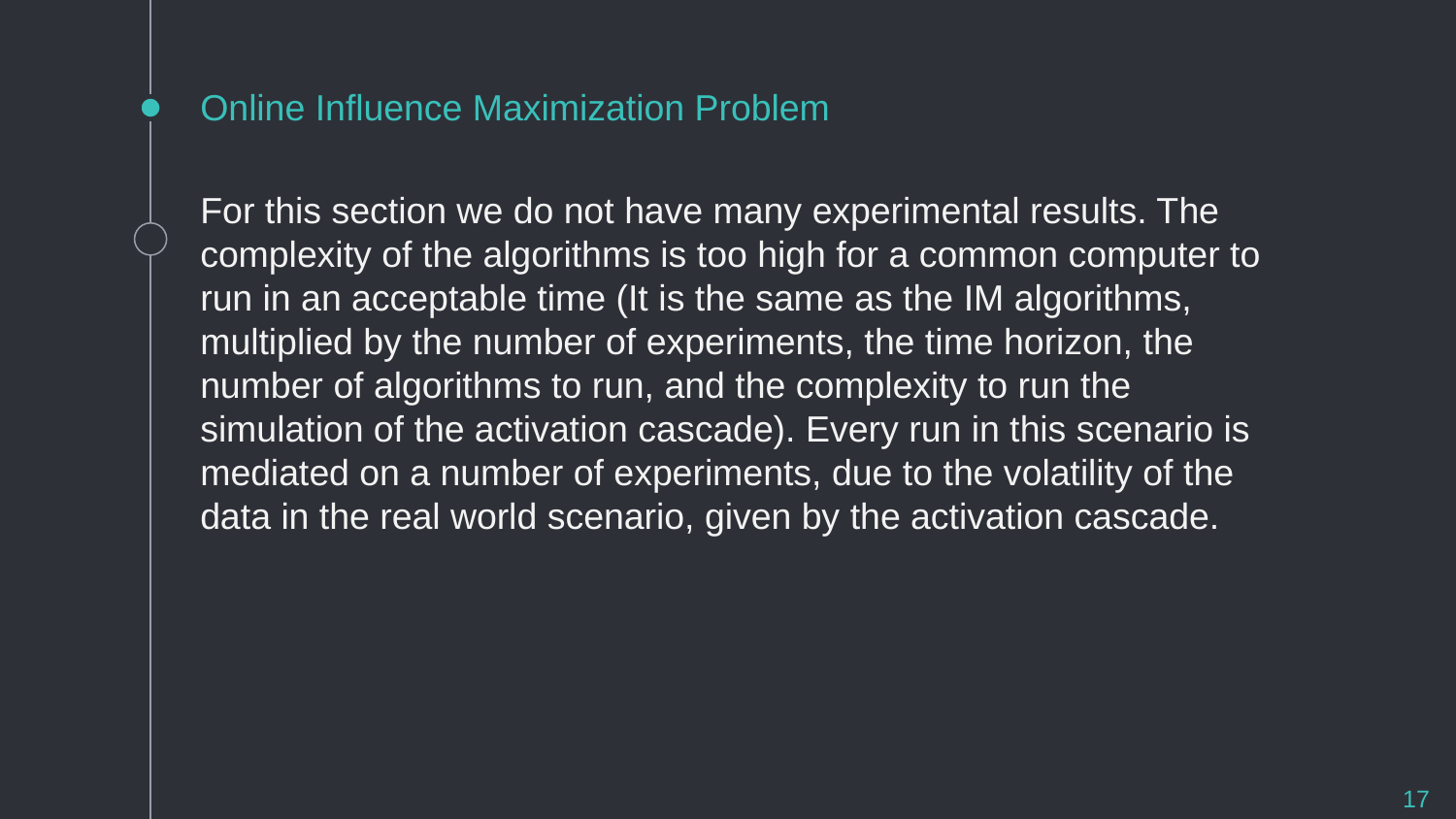

# Online Influence Maximization Problem
For this section we do not have many experimental results. The complexity of the algorithms is too high for a common computer to run in an acceptable time (It is the same as the IM algorithms, multiplied by the number of experiments, the time horizon, the number of algorithms to run, and the complexity to run the simulation of the activation cascade). Every run in this scenario is mediated on a number of experiments, due to the volatility of the data in the real world scenario, given by the activation cascade.
17